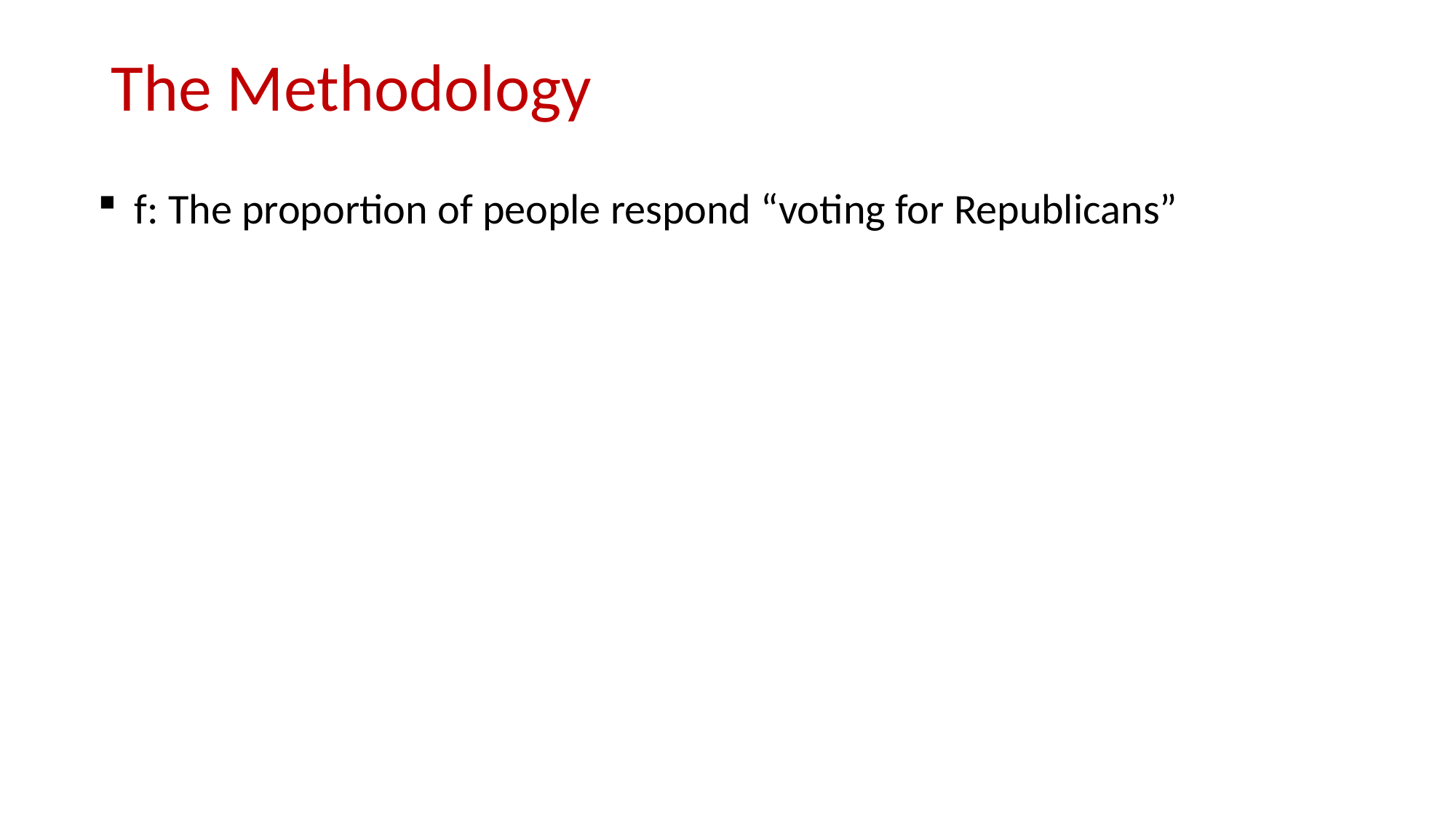

# The Methodology
 f: The proportion of people respond “voting for Republicans”